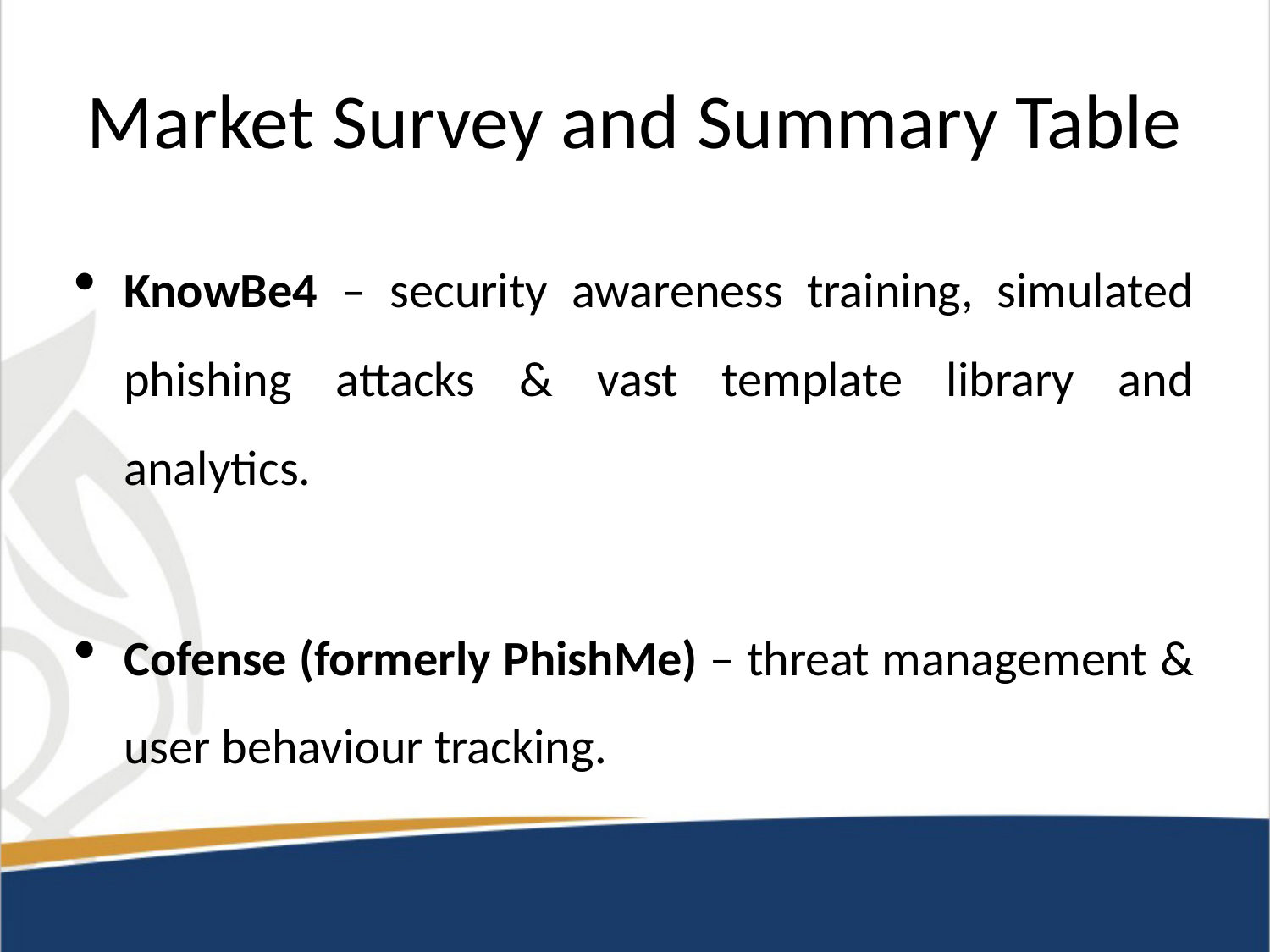

# Market Survey and Summary Table
KnowBe4 – security awareness training, simulated phishing attacks & vast template library and analytics.

Cofense (formerly PhishMe) – threat management & user behaviour tracking.